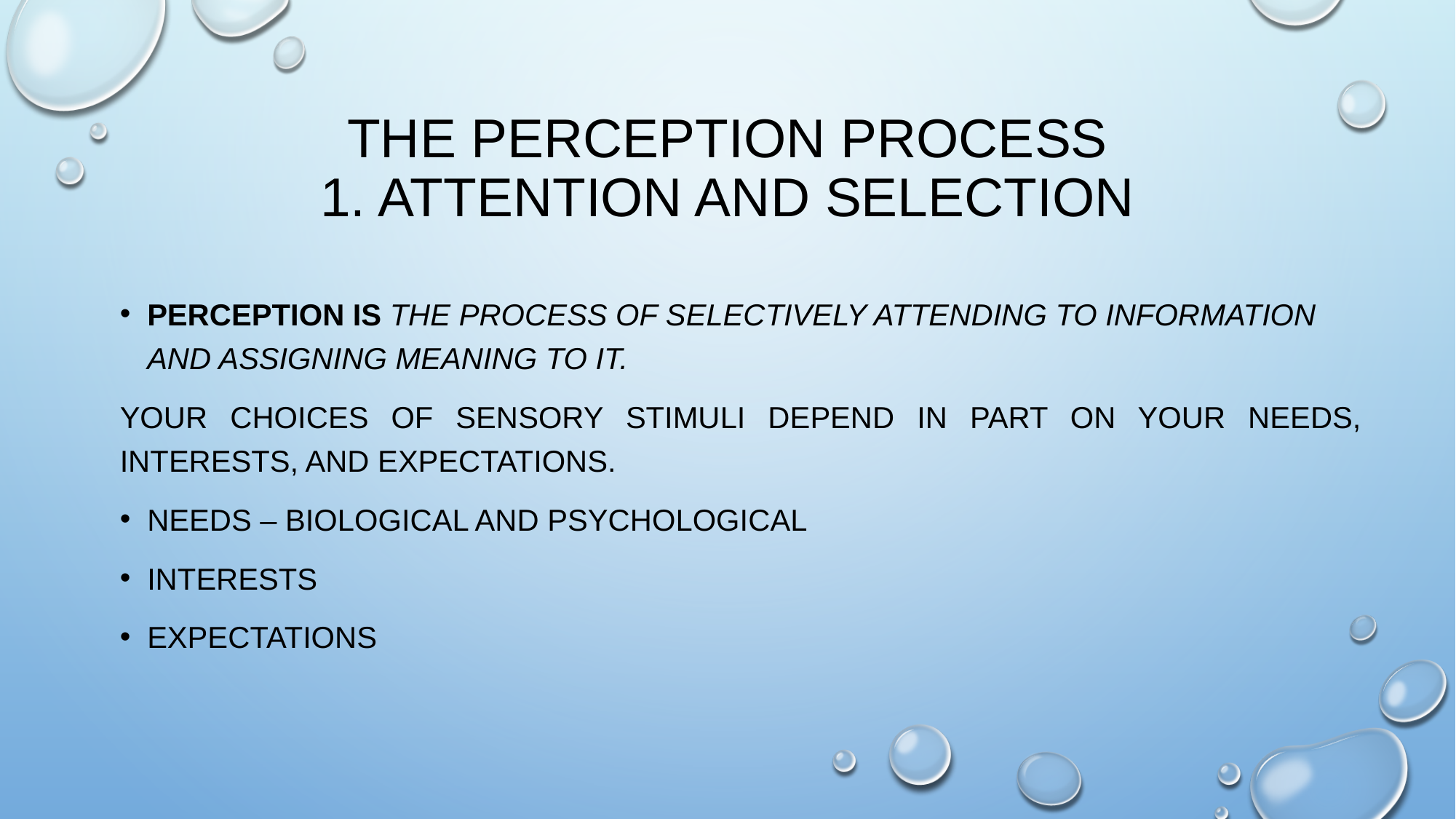

# The Perception Process 1. Attention and Selection
Perception is the process of selectively attending to information and assigning meaning to it.
Your choices of sensory stimuli depend in part on your needs, interests, and expectations.
Needs – biological and psychological
Interests
Expectations